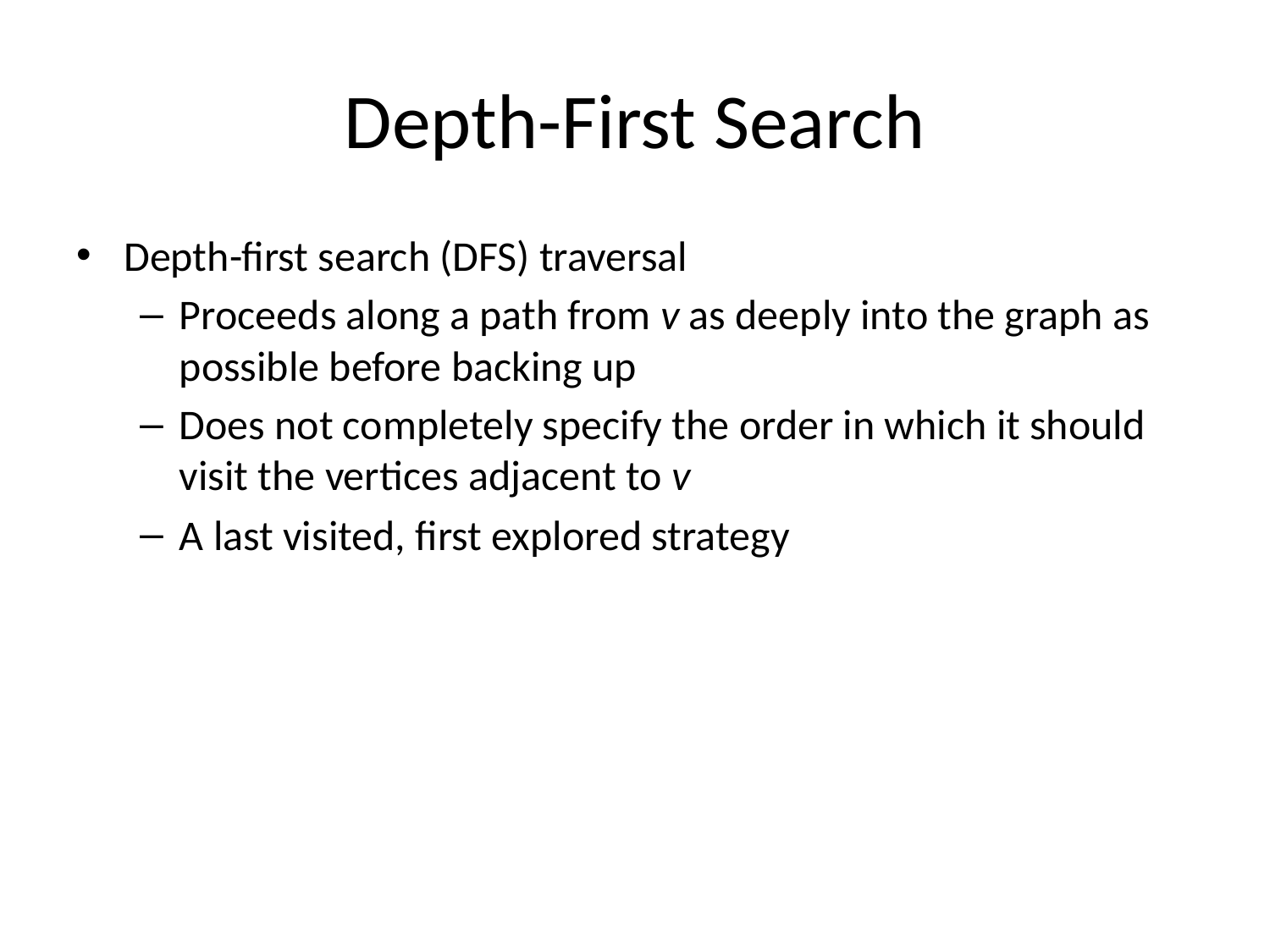

# Depth-First Search
Depth-first search (DFS) traversal
Proceeds along a path from v as deeply into the graph as possible before backing up
Does not completely specify the order in which it should visit the vertices adjacent to v
A last visited, first explored strategy